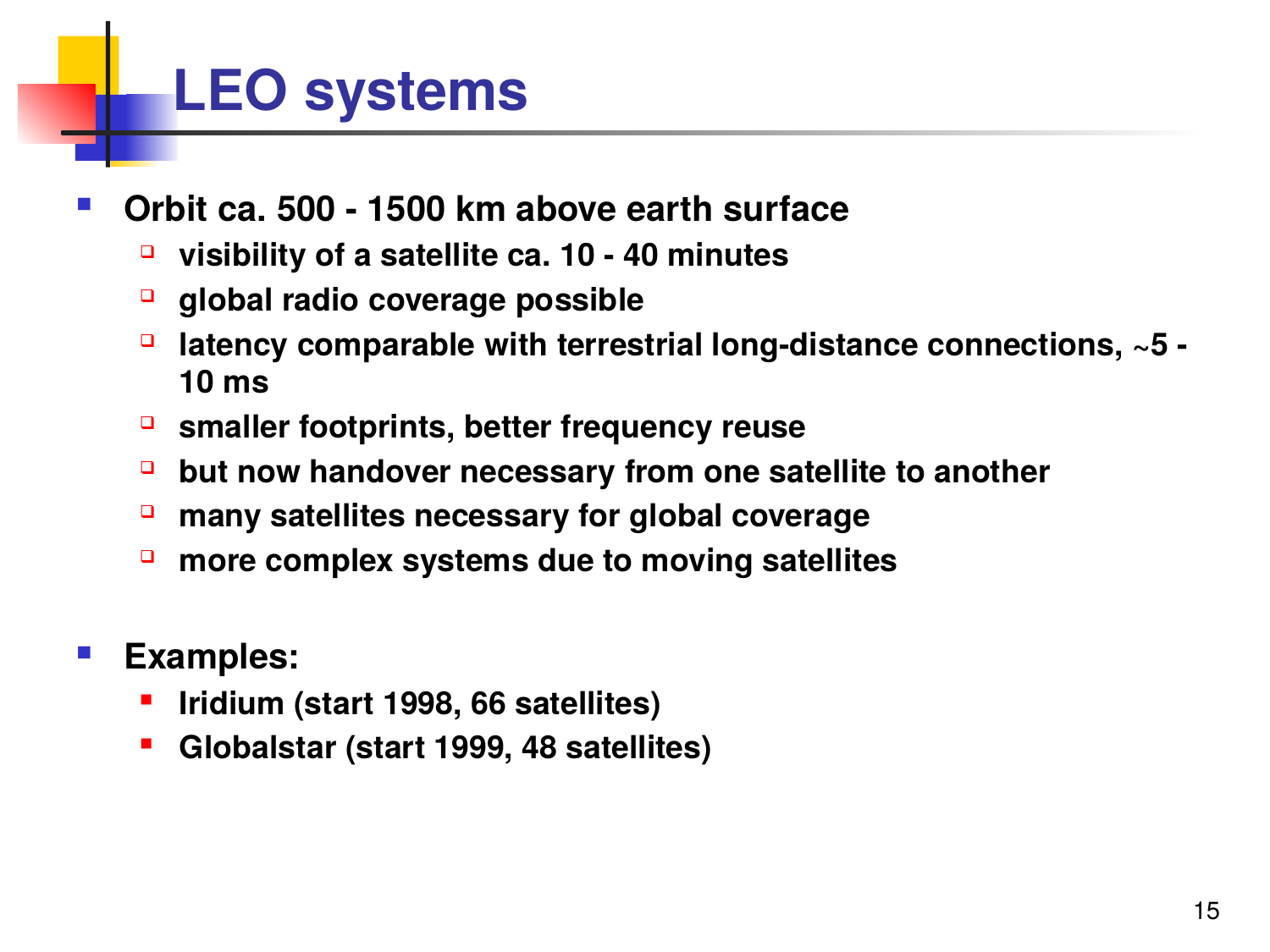

# LEO systems
Orbit ca. 500 - 1500 km above earth surface
visibility of a satellite ca. 10 - 40 minutes
global radio coverage possible
latency comparable with terrestrial long-distance connections, ~5 - 10 ms
smaller footprints, better frequency reuse
but now handover necessary from one satellite to another
many satellites necessary for global coverage
more complex systems due to moving satellites

Examples:
Iridium (start 1998, 66 satellites)
Globalstar (start 1999, 48 satellites)
15